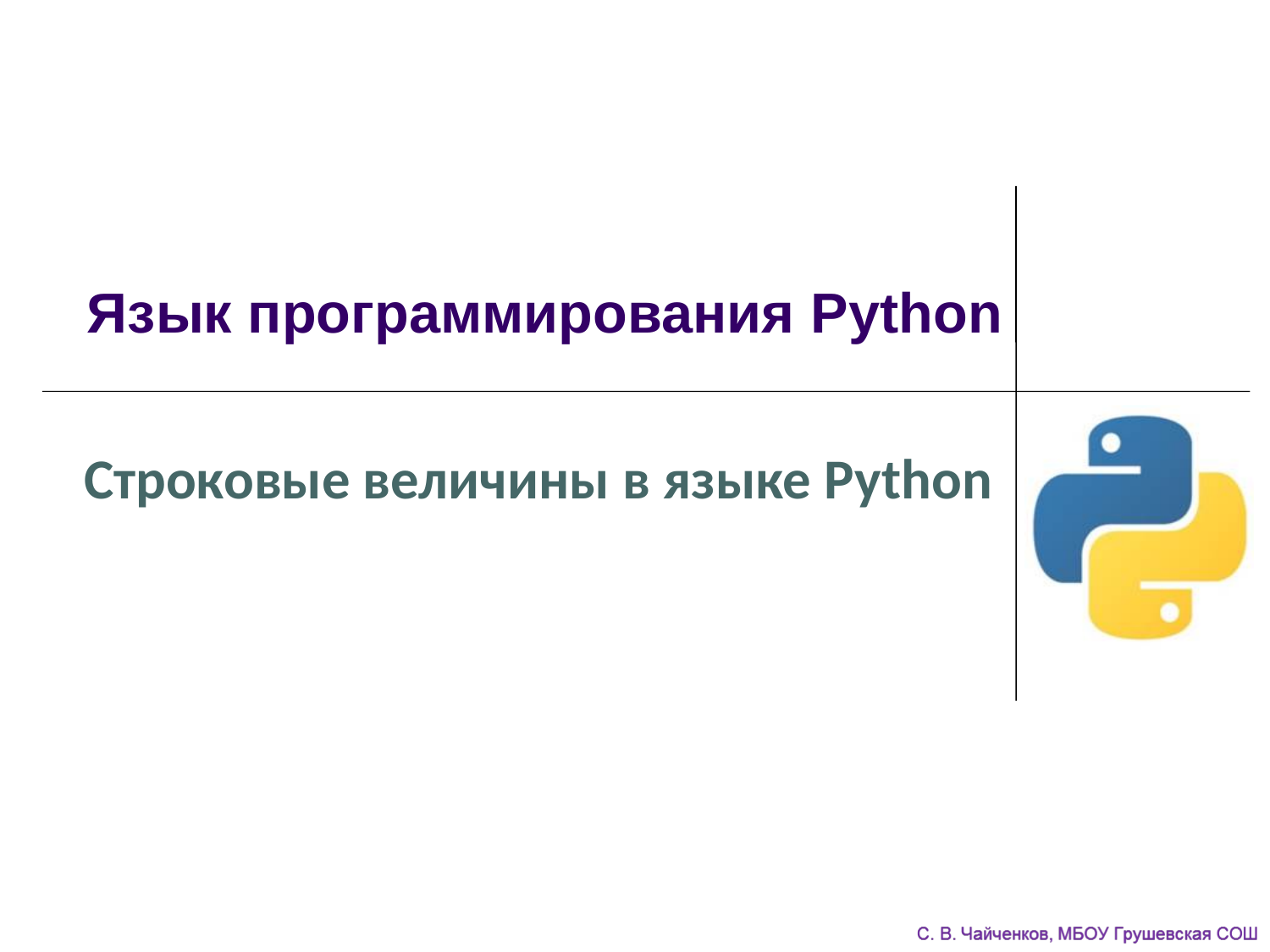

# Язык программирования Python
Строковые величины в языке Python